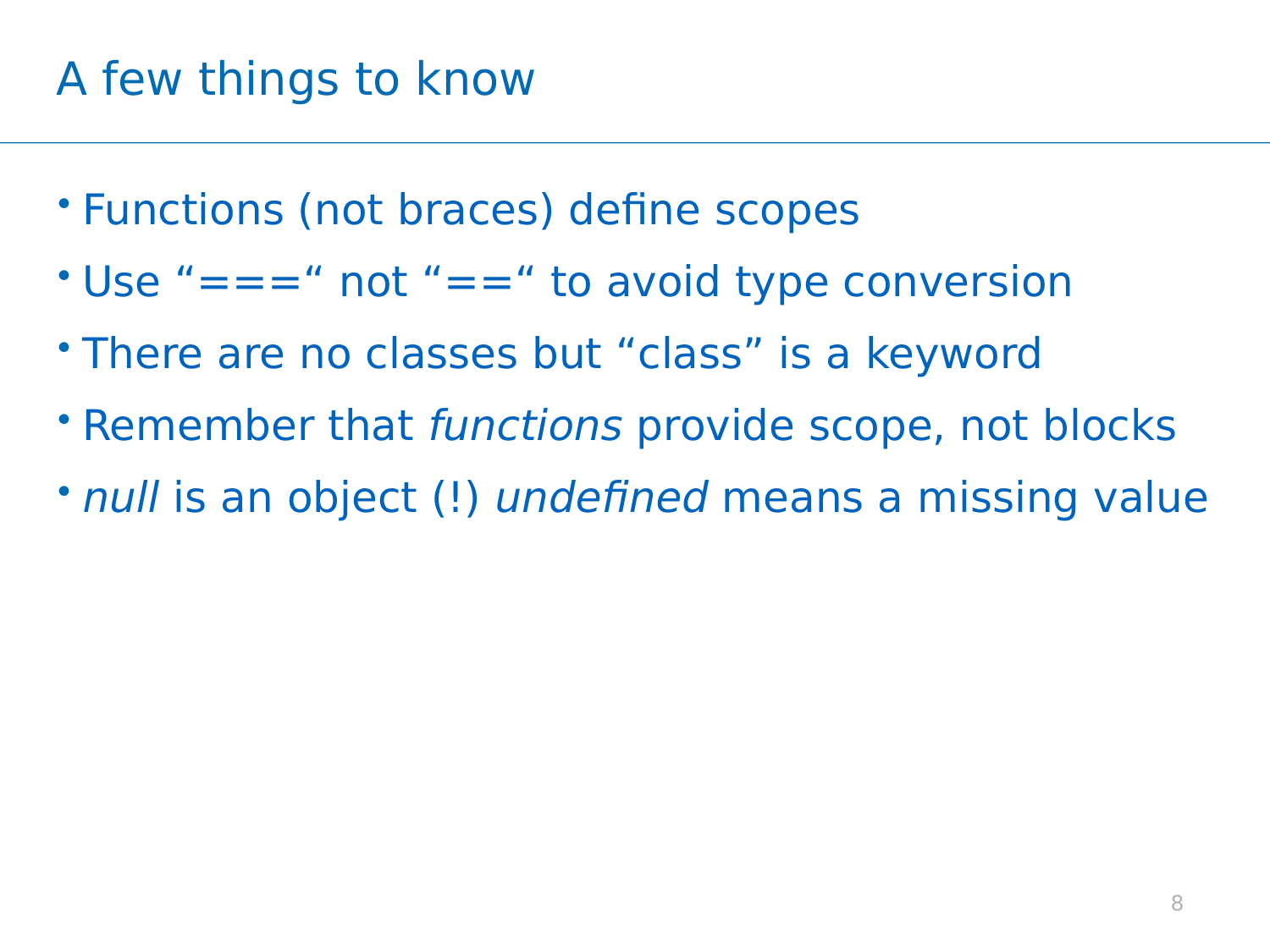

# A few things to know
Functions (not braces) define scopes
Use “===“ not “==“ to avoid type conversion
There are no classes but “class” is a keyword
Remember that functions provide scope, not blocks
null is an object (!) undefined means a missing value
8